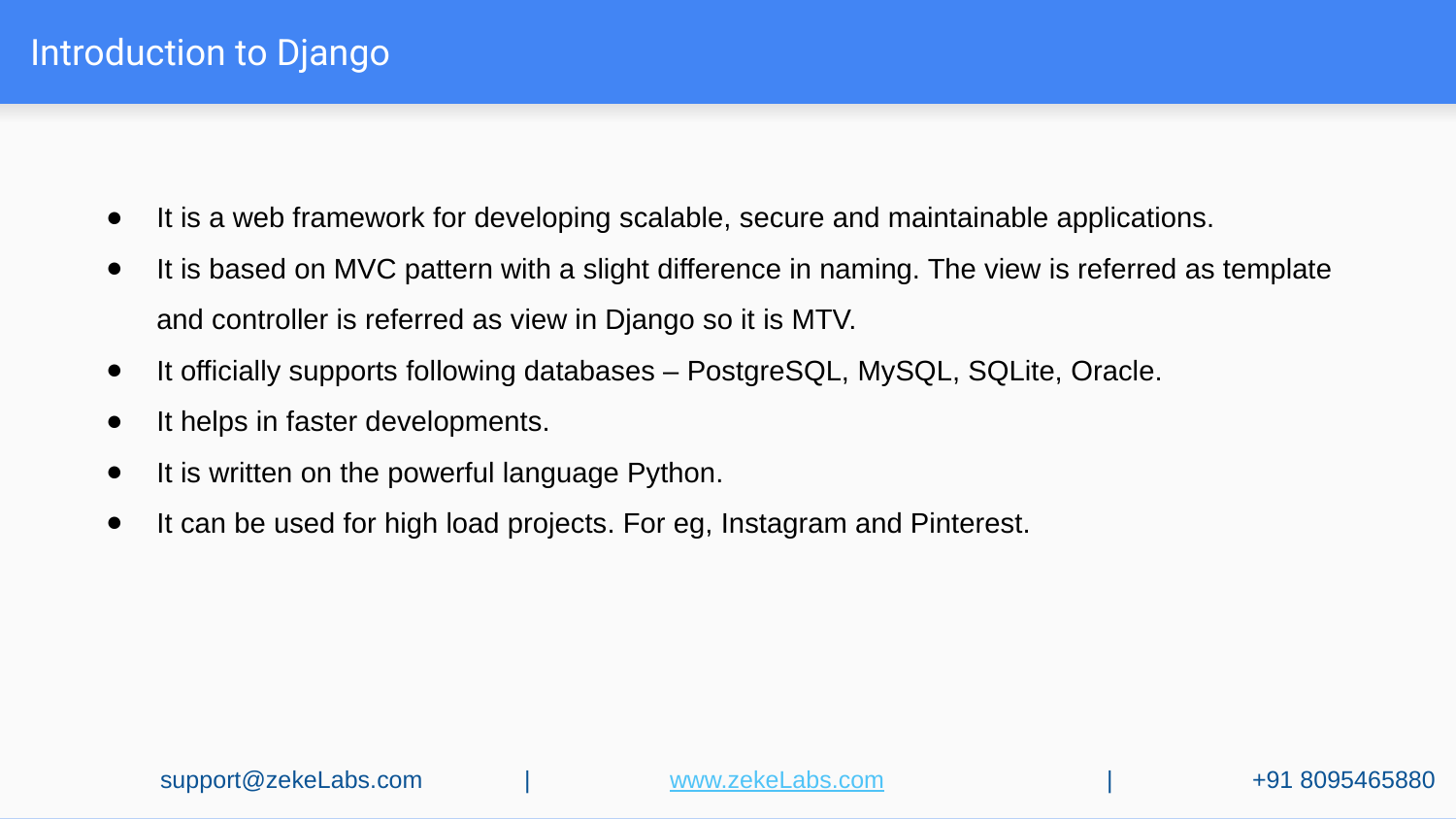

# Introduction to Django
It is a web framework for developing scalable, secure and maintainable applications.
It is based on MVC pattern with a slight difference in naming. The view is referred as template and controller is referred as view in Django so it is MTV.
It officially supports following databases – PostgreSQL, MySQL, SQLite, Oracle.
It helps in faster developments.
It is written on the powerful language Python.
It can be used for high load projects. For eg, Instagram and Pinterest.
support@zekeLabs.com	|	www.zekeLabs.com		|	+91 8095465880